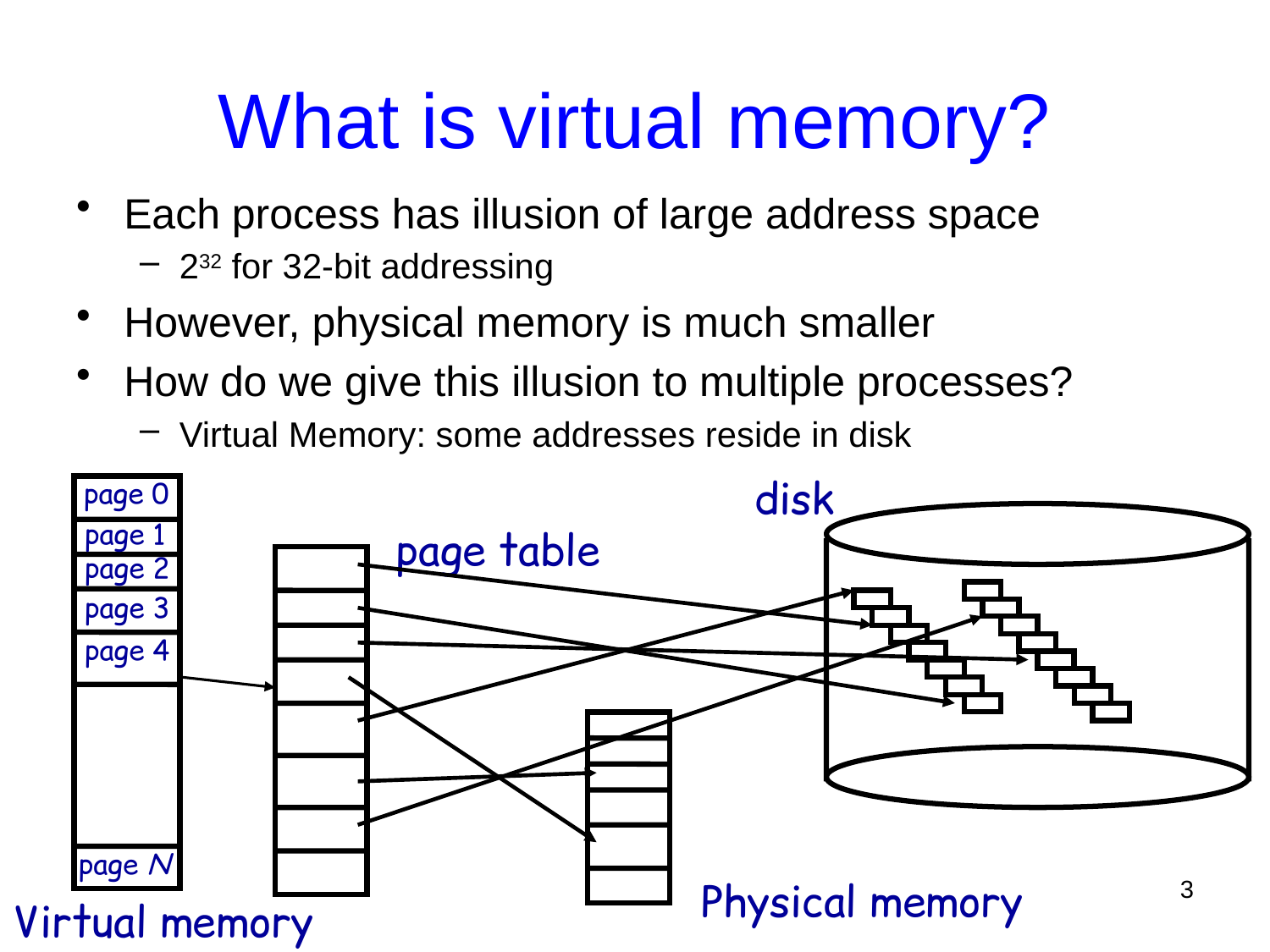

# What is virtual memory?
Each process has illusion of large address space
232 for 32-bit addressing
However, physical memory is much smaller
How do we give this illusion to multiple processes?
Virtual Memory: some addresses reside in disk
disk

page 0

page 1
page table

page 2

page 3

page 4

page N

Physical memory
Virtual memory
3